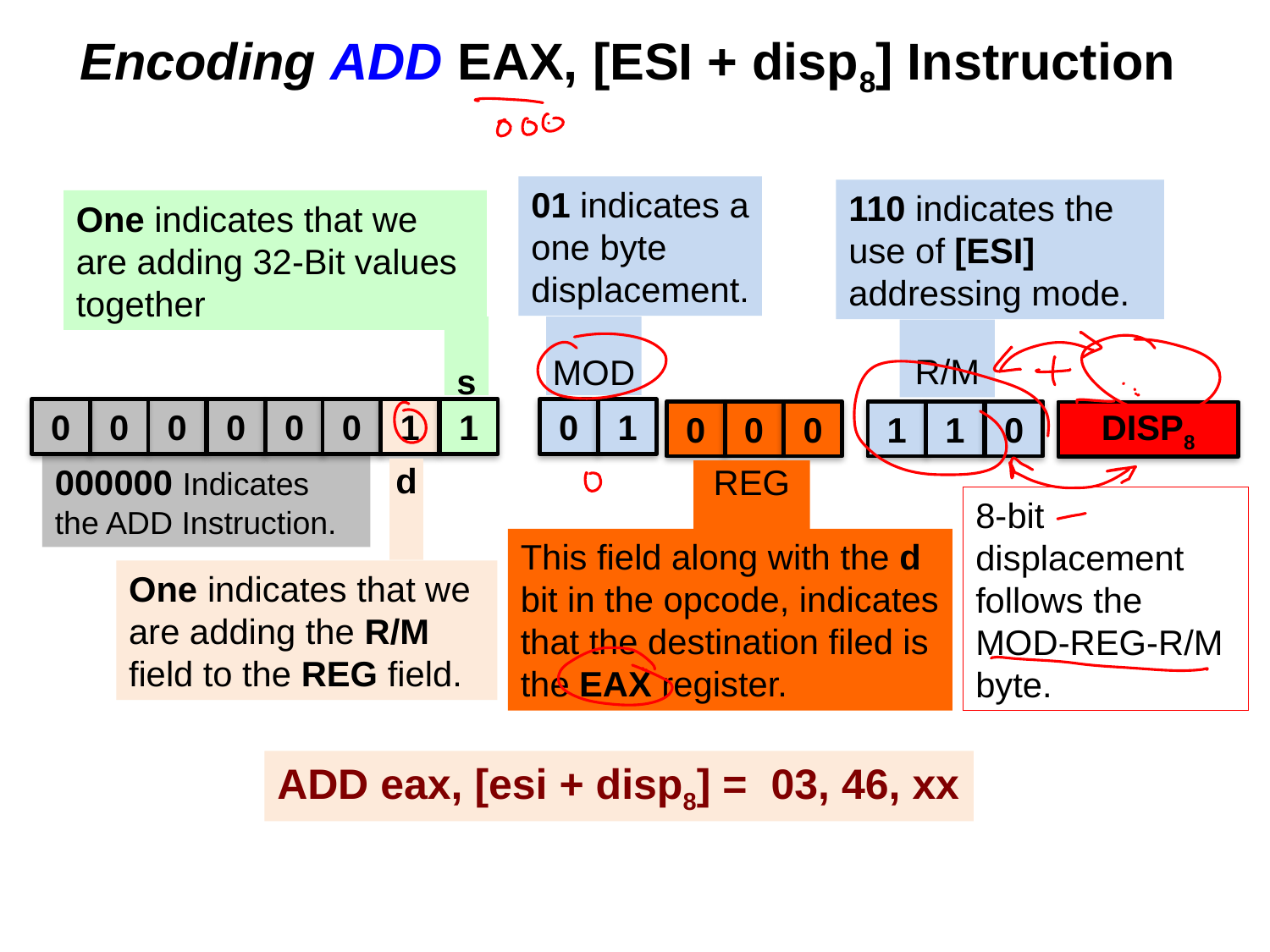

# Encoding ADD EAX, [ESI + disp8] Instruction
01 indicates a one byte displacement.
110 indicates the use of [ESI] addressing mode.
One indicates that we are adding 32-Bit values together

s

MOD

R/M
0
0
0
0
0
0
1
1
0
1
0
0
0
1
1
0
DISP8
000000 Indicates the ADD Instruction.
d
REG
8-bit displacement follows the MOD-REG-R/M byte.
This field along with the d bit in the opcode, indicates that the destination filed is the EAX register.
One indicates that we are adding the R/M field to the REG field.
ADD eax, [esi + disp8] =  03, 46, xx